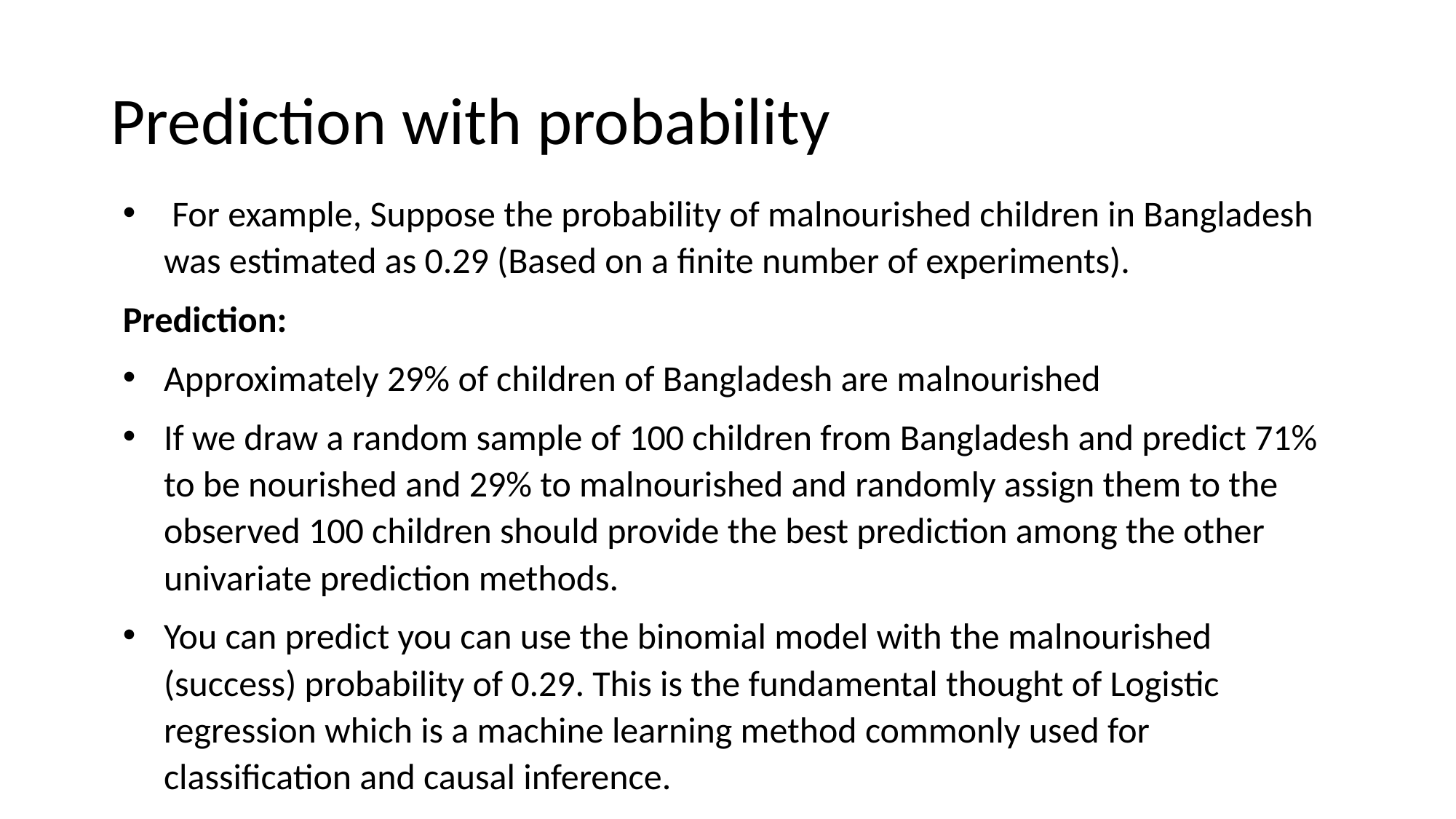

# Prediction with probability
 For example, Suppose the probability of malnourished children in Bangladesh was estimated as 0.29 (Based on a finite number of experiments).
Prediction:
Approximately 29% of children of Bangladesh are malnourished
If we draw a random sample of 100 children from Bangladesh and predict 71% to be nourished and 29% to malnourished and randomly assign them to the observed 100 children should provide the best prediction among the other univariate prediction methods.
You can predict you can use the binomial model with the malnourished (success) probability of 0.29. This is the fundamental thought of Logistic regression which is a machine learning method commonly used for classification and causal inference.